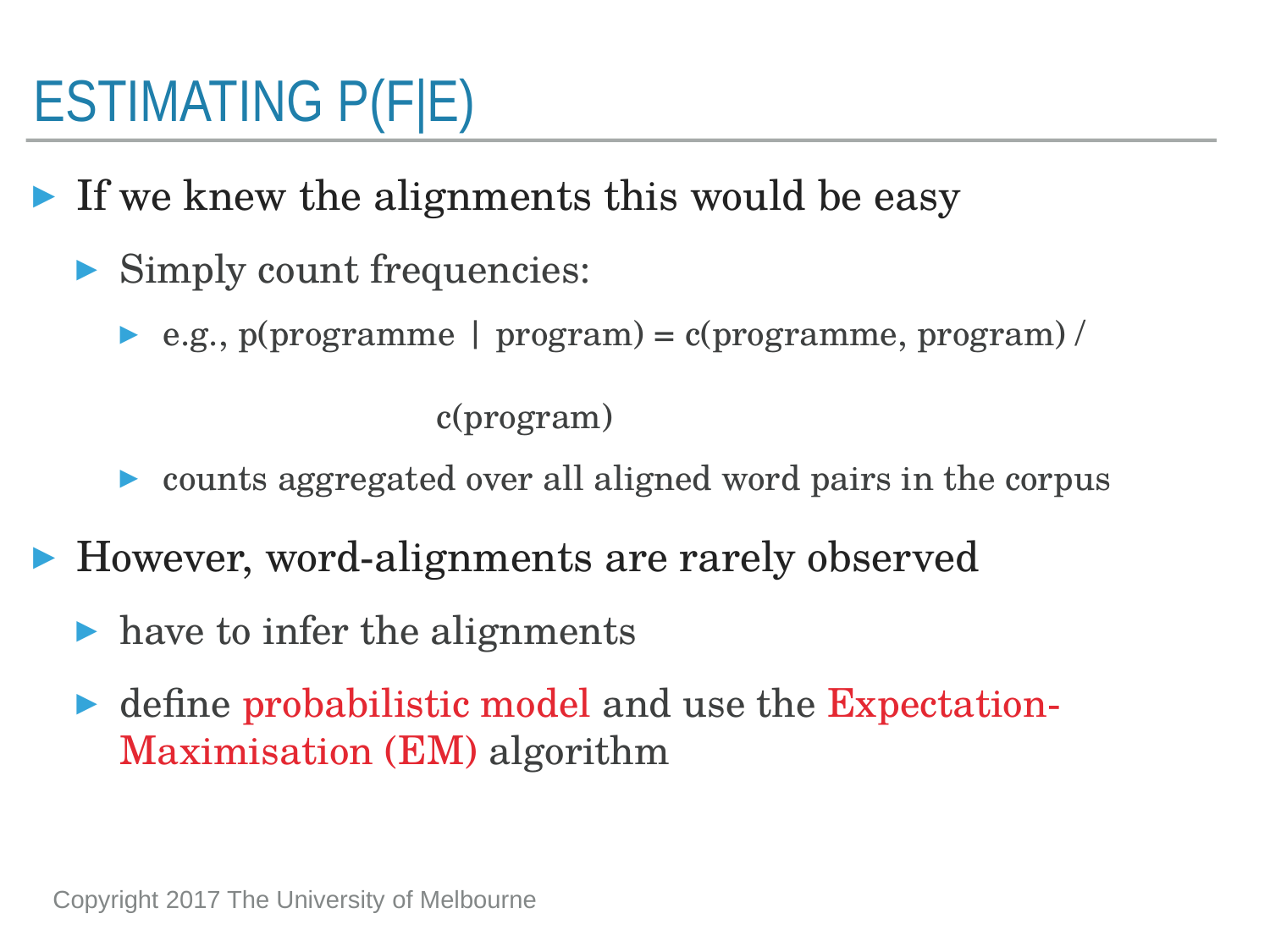

# Estimating P(f|e)
If we knew the alignments this would be easy
Simply count frequencies:
e.g., p(programme | program) = c(programme, program) /  											  c(program)
counts aggregated over all aligned word pairs in the corpus
However, word-alignments are rarely observed
have to infer the alignments
define probabilistic model and use the Expectation-Maximisation (EM) algorithm